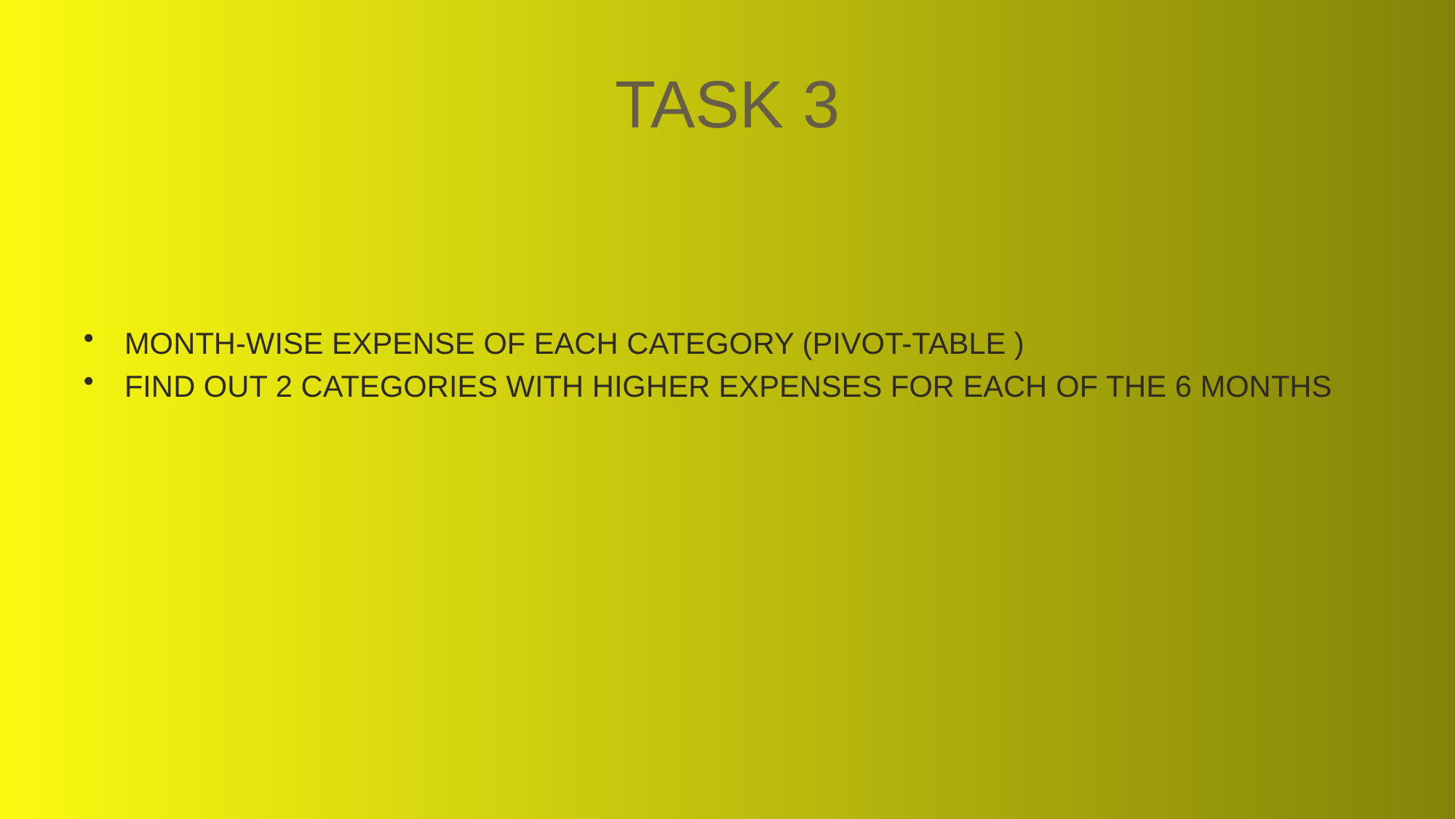

# TASK 3

MONTH-WISE EXPENSE OF EACH CATEGORY (PIVOT-TABLE )
FIND OUT 2 CATEGORIES WITH HIGHER EXPENSES FOR EACH OF THE 6 MONTHS